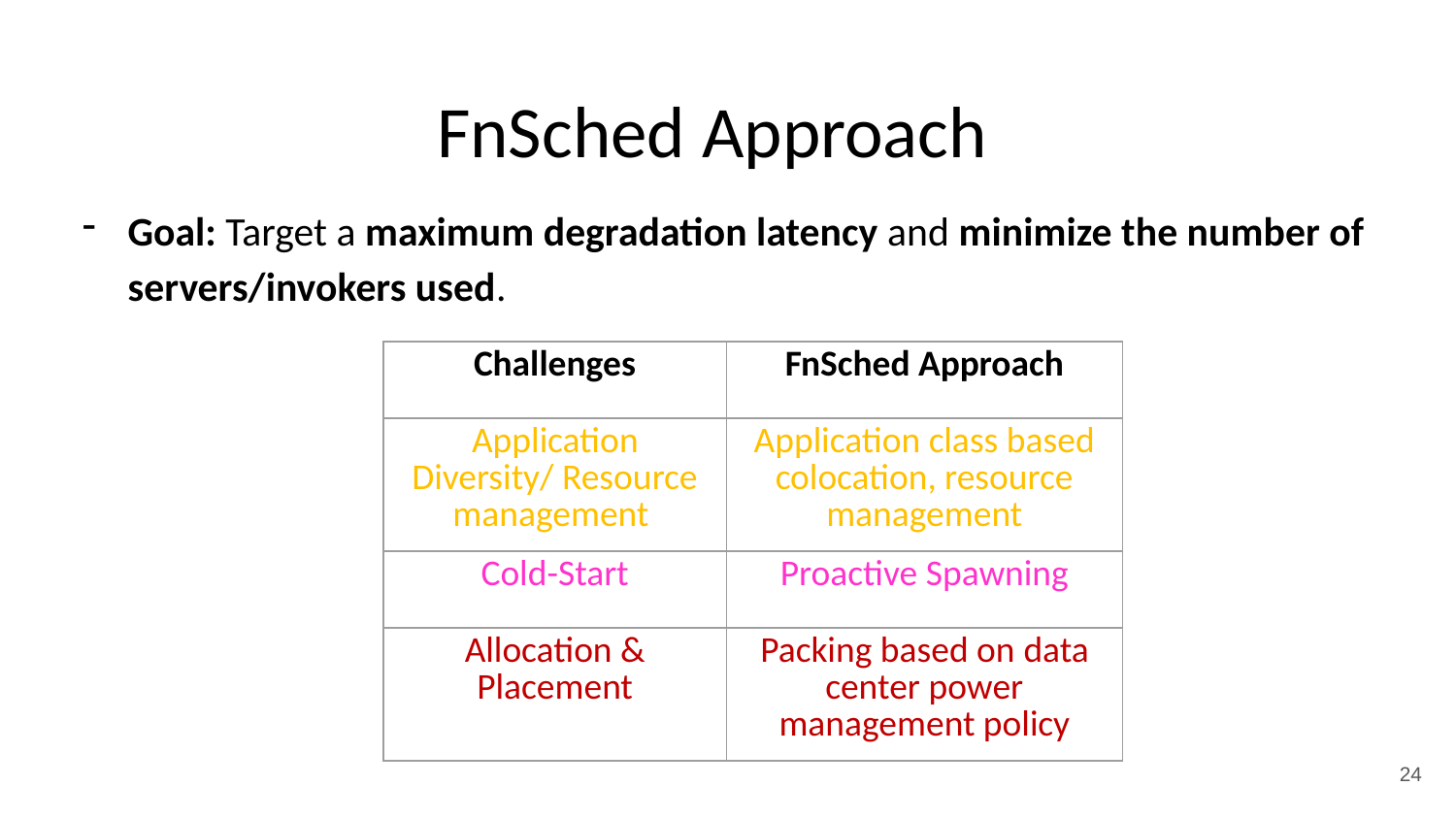

# FnSched Approach
Goal: Target a maximum degradation latency and minimize the number of servers/invokers used.

| Challenges | FnSched Approach |
| --- | --- |
| Application Diversity/ Resource management | Application class based colocation, resource management |
| Cold-Start | Proactive Spawning |
| Allocation & Placement | Packing based on data center power management policy |
24